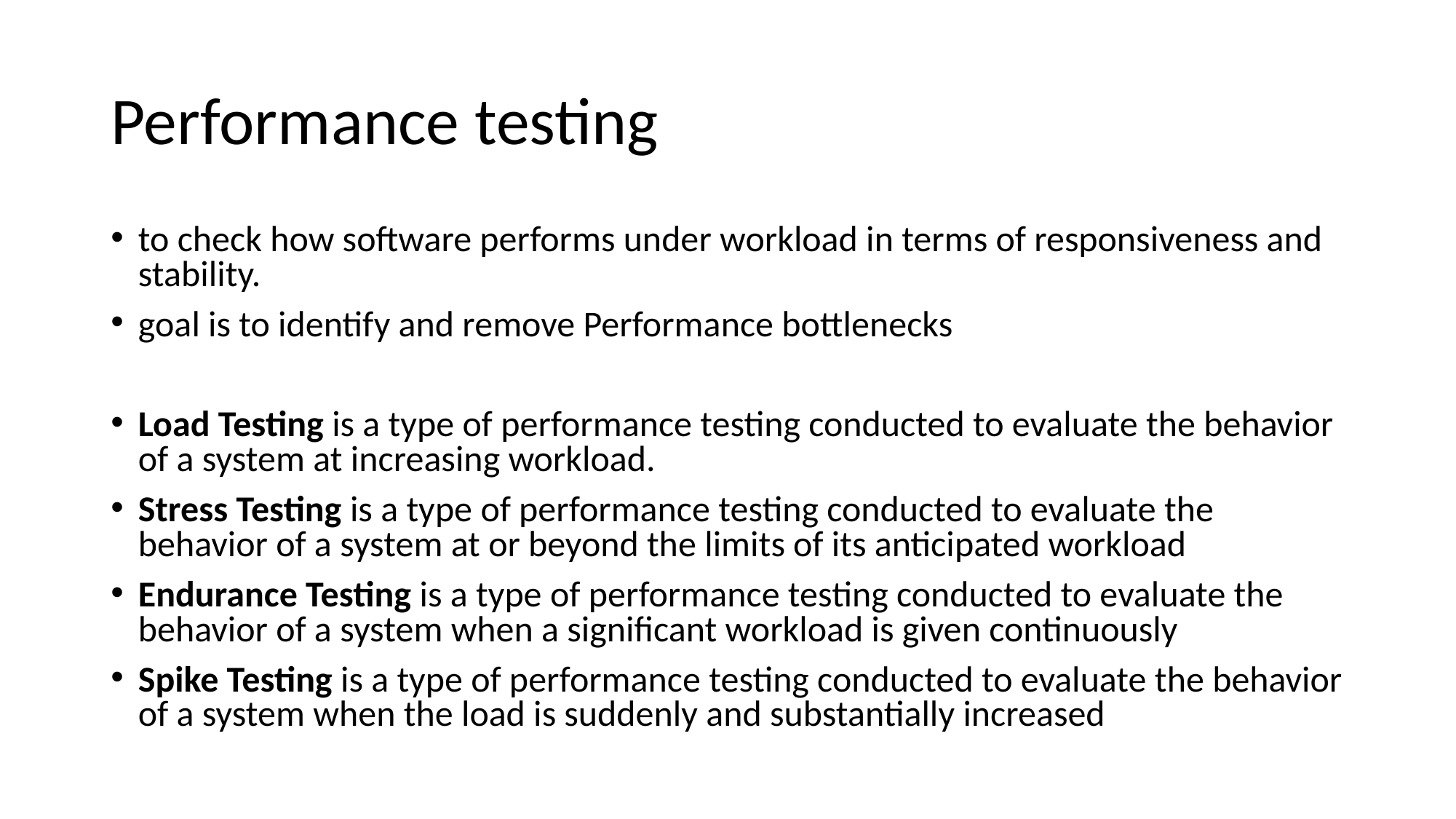

# Performance testing
to check how software performs under workload in terms of responsiveness and stability.
goal is to identify and remove Performance bottlenecks

Load Testing is a type of performance testing conducted to evaluate the behavior of a system at increasing workload.
Stress Testing is a type of performance testing conducted to evaluate the behavior of a system at or beyond the limits of its anticipated workload
Endurance Testing is a type of performance testing conducted to evaluate the behavior of a system when a significant workload is given continuously
Spike Testing is a type of performance testing conducted to evaluate the behavior of a system when the load is suddenly and substantially increased